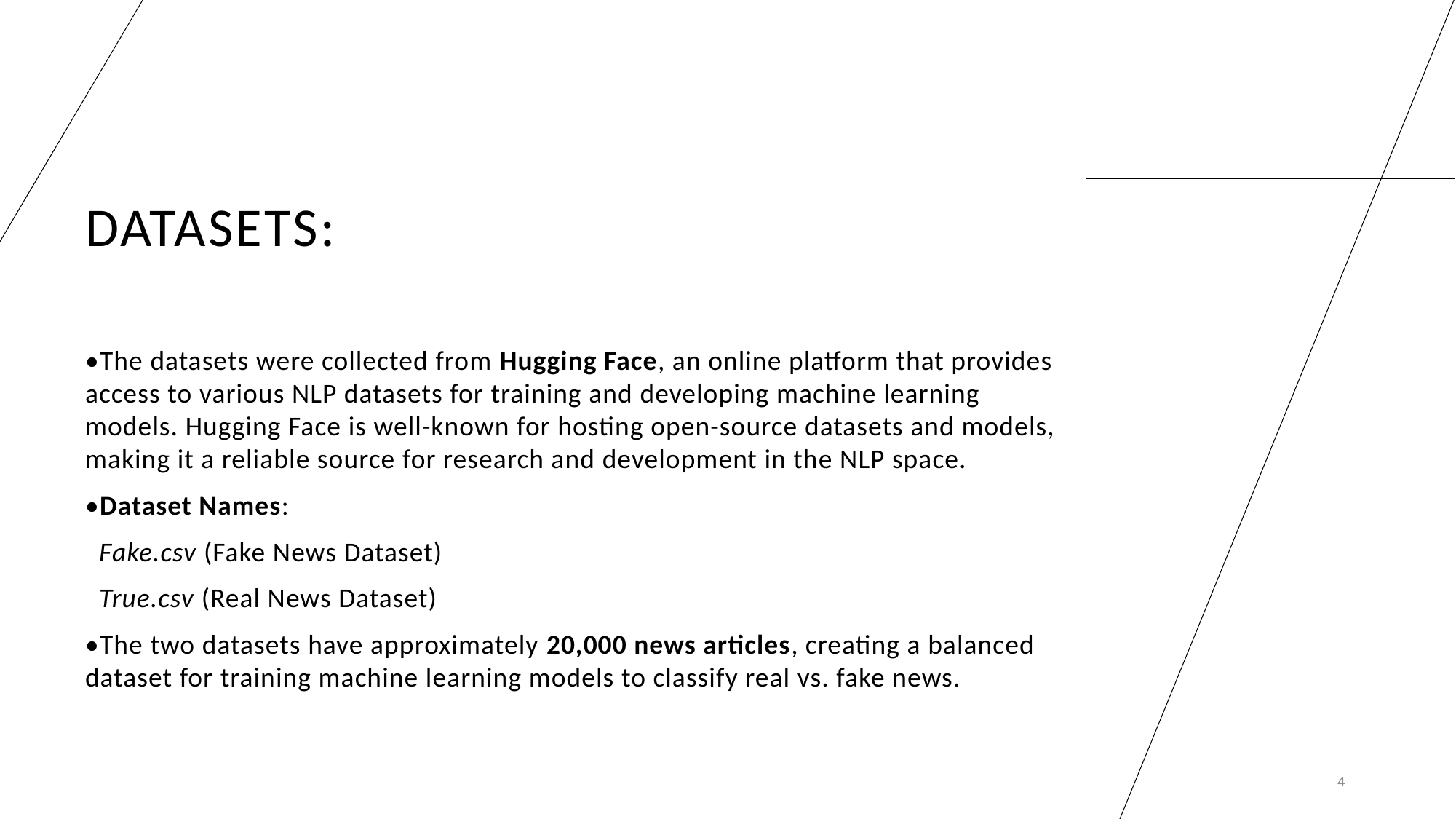

# Datasets:
•The datasets were collected from Hugging Face, an online platform that provides access to various NLP datasets for training and developing machine learning models. Hugging Face is well-known for hosting open-source datasets and models, making it a reliable source for research and development in the NLP space.
•Dataset Names:
  Fake.csv (Fake News Dataset)
  True.csv (Real News Dataset)
•The two datasets have approximately 20,000 news articles, creating a balanced dataset for training machine learning models to classify real vs. fake news.
4